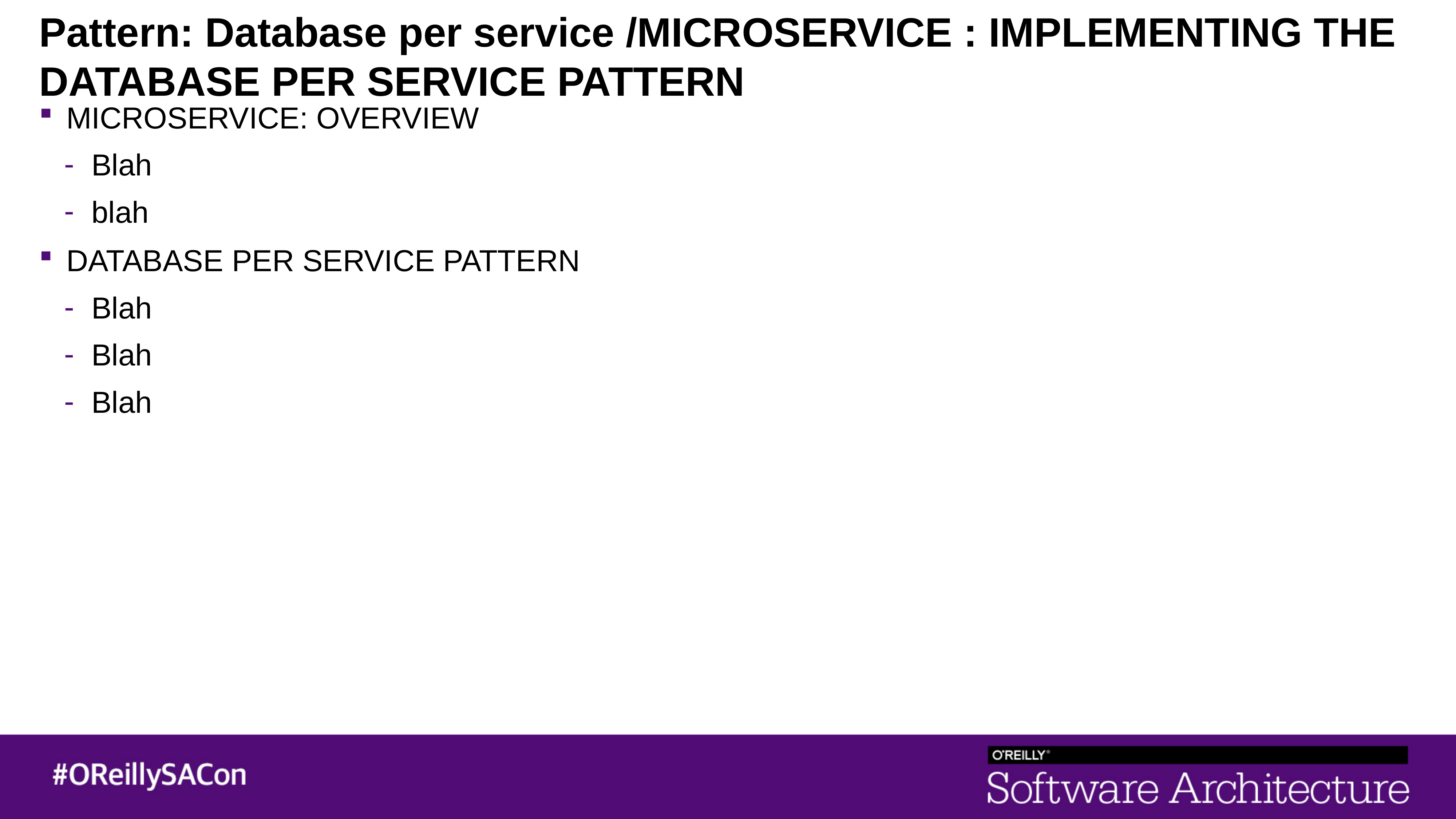

# Pattern: Database per service /MICROSERVICE : IMPLEMENTING THE DATABASE PER SERVICE PATTERN
MICROSERVICE: OVERVIEW
Blah
blah
DATABASE PER SERVICE PATTERN
Blah
Blah
Blah